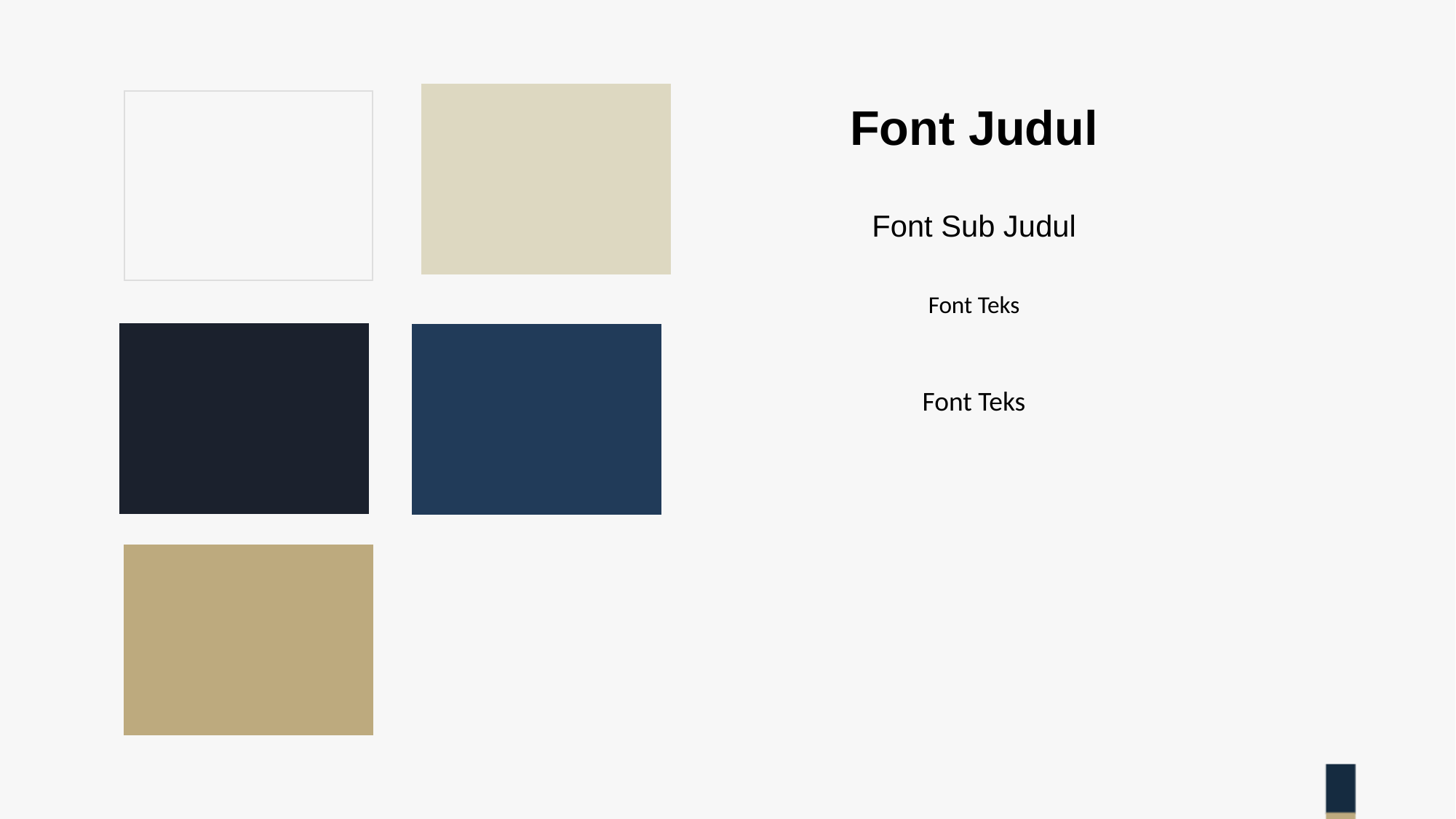

Font Judul
Font Sub Judul
Font Teks

Font Teks